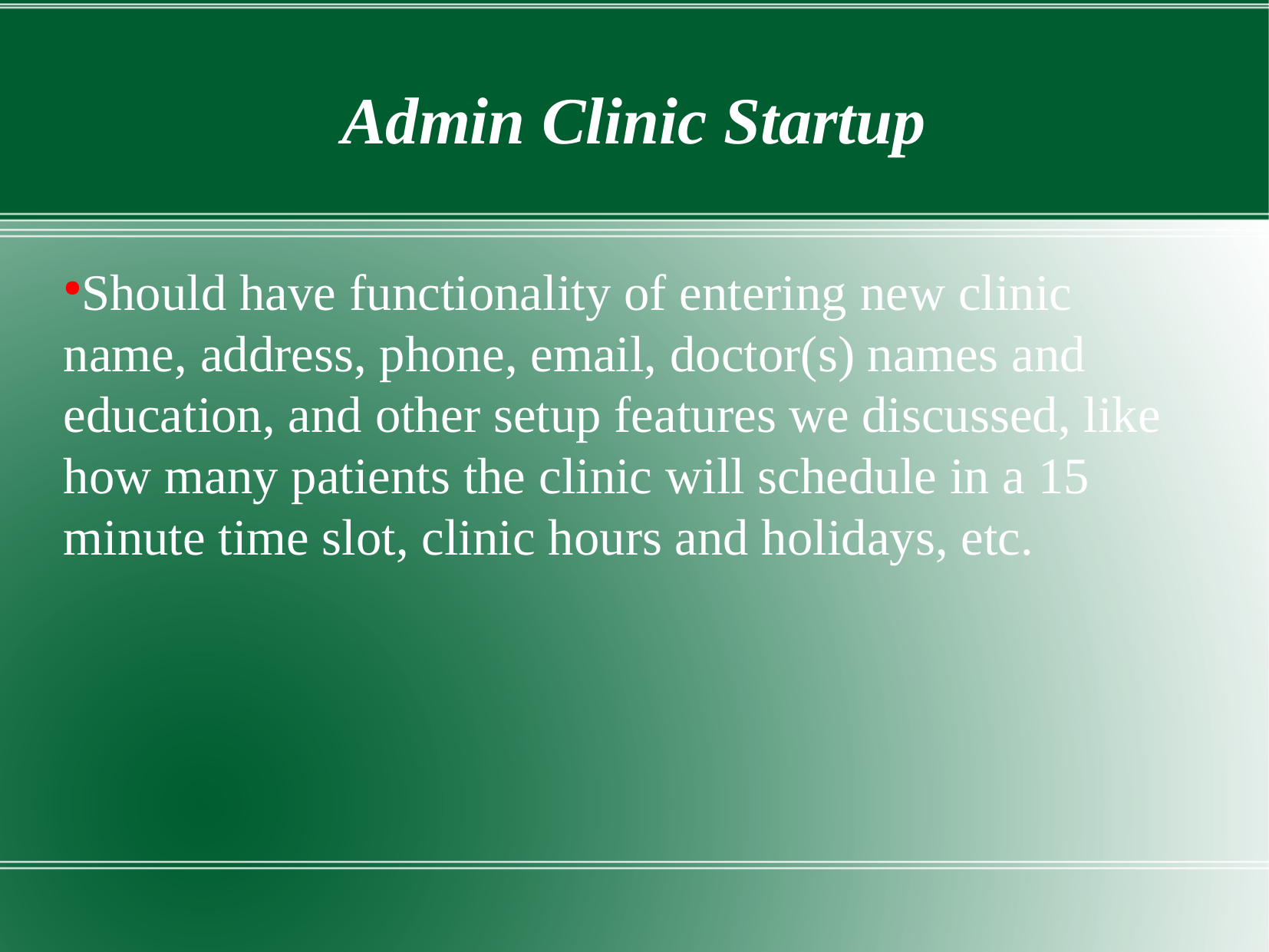

Admin Clinic Startup
Should have functionality of entering new clinic name, address, phone, email, doctor(s) names and education, and other setup features we discussed, like how many patients the clinic will schedule in a 15 minute time slot, clinic hours and holidays, etc.